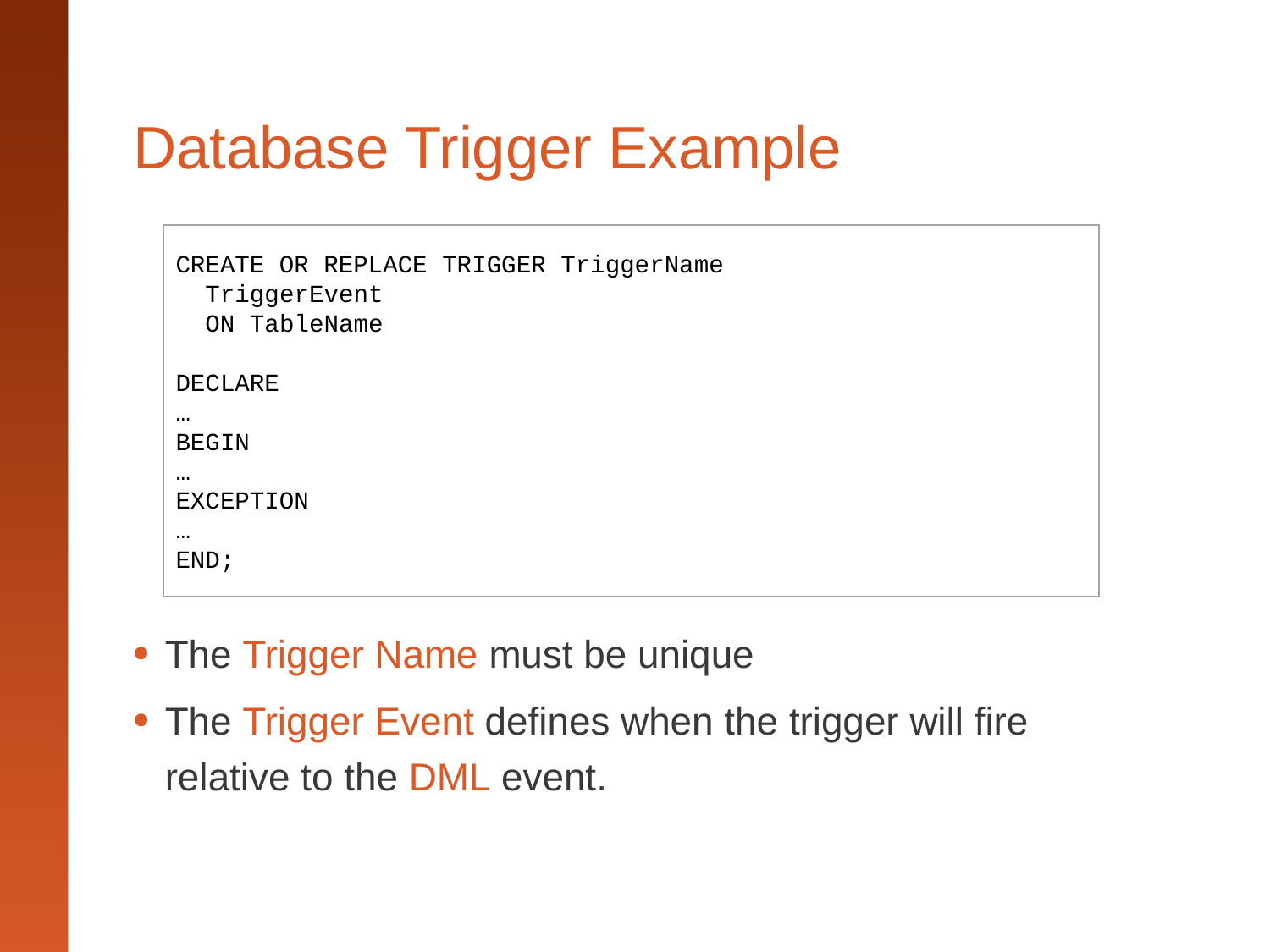

# Database Trigger Example

The Trigger Name must be unique
The Trigger Event defines when the trigger will fire relative to the DML event.
CREATE OR REPLACE TRIGGER TriggerName
  TriggerEvent
  ON TableName

DECLARE
…
BEGIN
…
EXCEPTION
…
END;